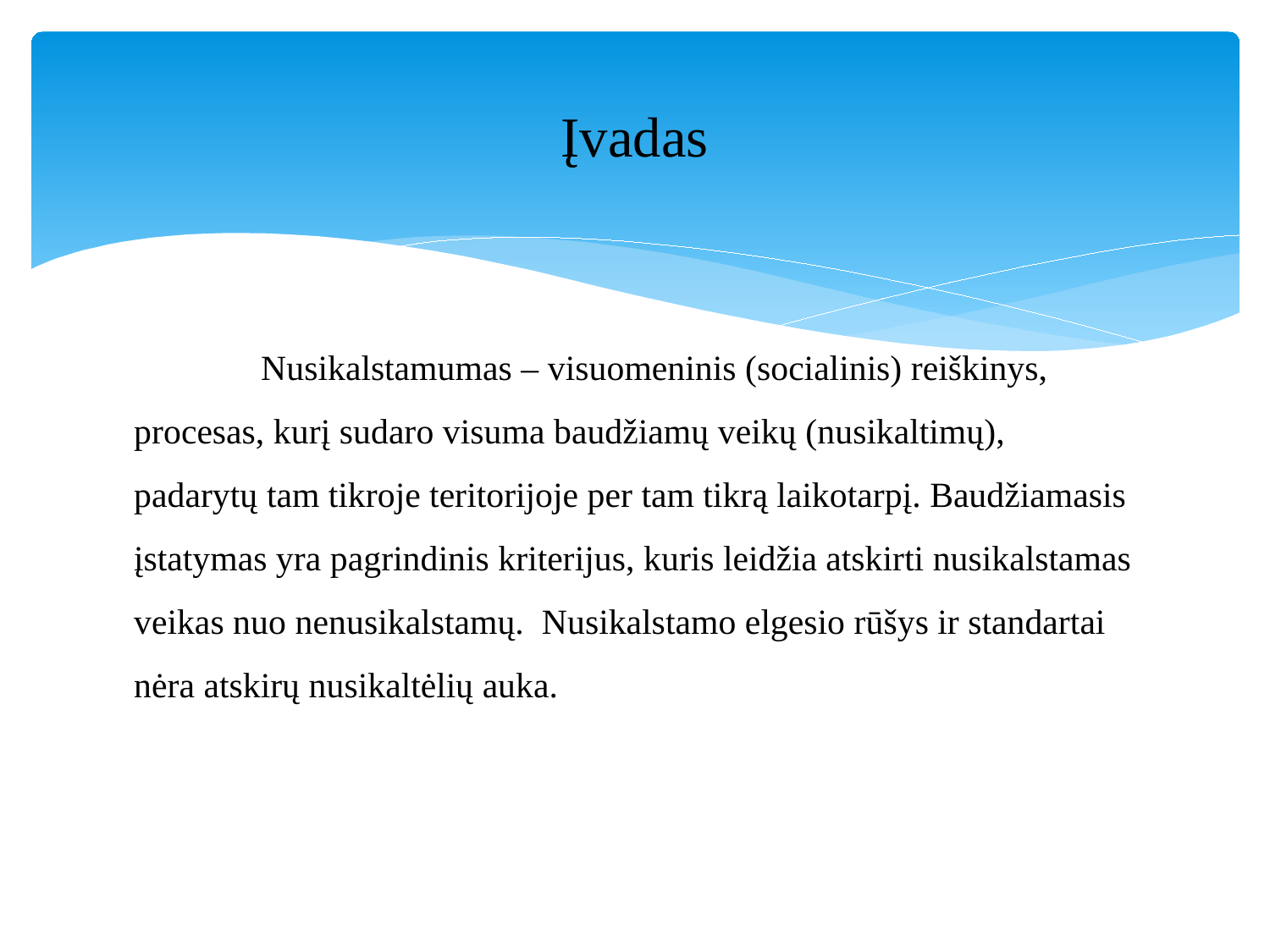

# Įvadas
	Nusikalstamumas – visuomeninis (socialinis) reiškinys, procesas, kurį sudaro visuma baudžiamų veikų (nusikaltimų), padarytų tam tikroje teritorijoje per tam tikrą laikotarpį. Baudžiamasis įstatymas yra pagrindinis kriterijus, kuris leidžia atskirti nusikalstamas veikas nuo nenusikalstamų.  Nusikalstamo elgesio rūšys ir standartai nėra atskirų nusikaltėlių auka.